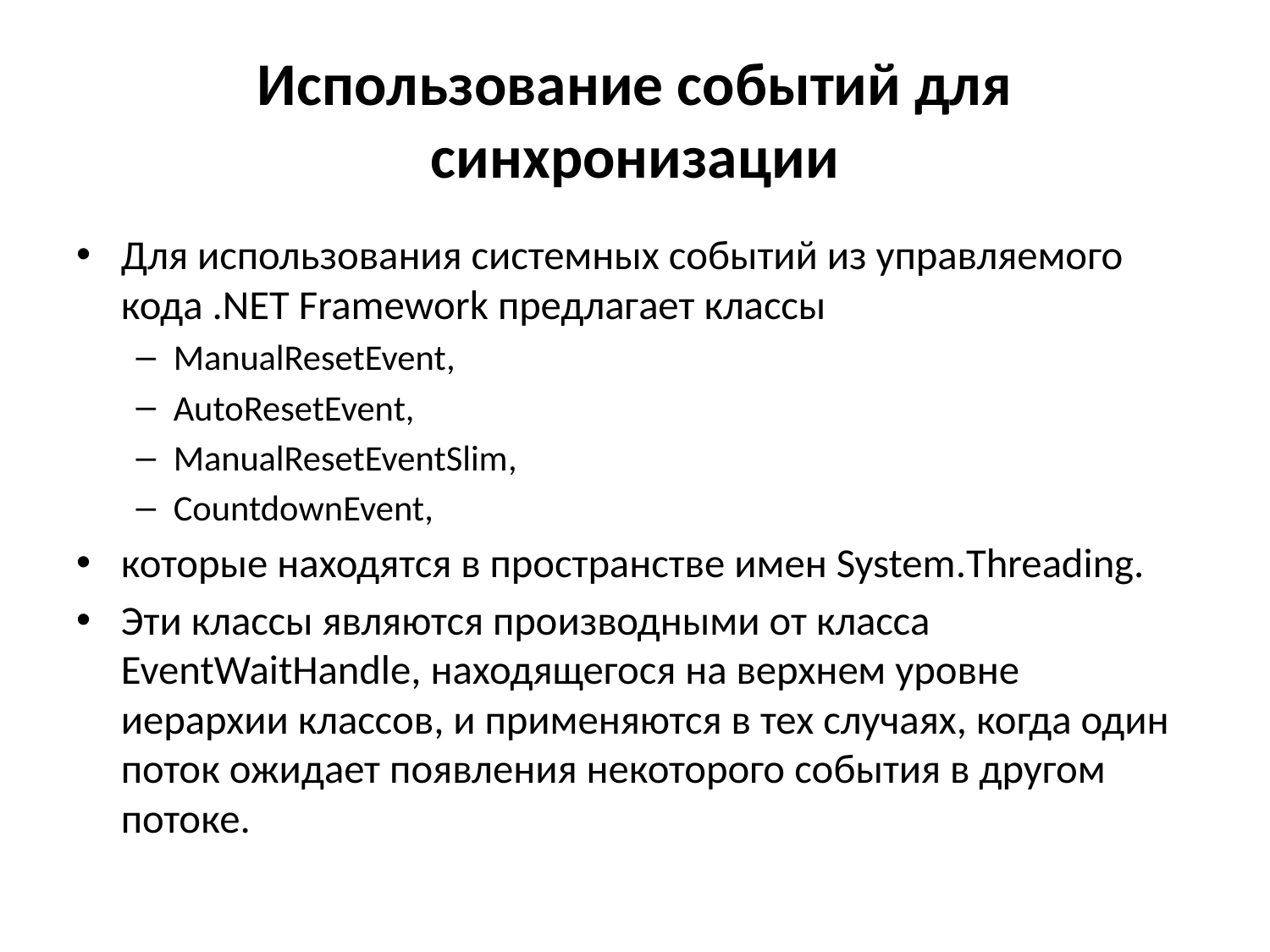

# Использование событий для синхронизации
Для использования системных событий из управляемого кода .NET Framework предлагает классы
ManualResetEvent,
AutoResetEvent,
ManualResetEventSlim,
CountdownEvent,
которые находятся в пространстве имен System.Threading.
Эти классы являются производными от класса EventWaitHandle, находящегося на верхнем уровне иерархии классов, и применяются в тех случаях, когда один поток ожидает появления некоторого события в другом потоке.